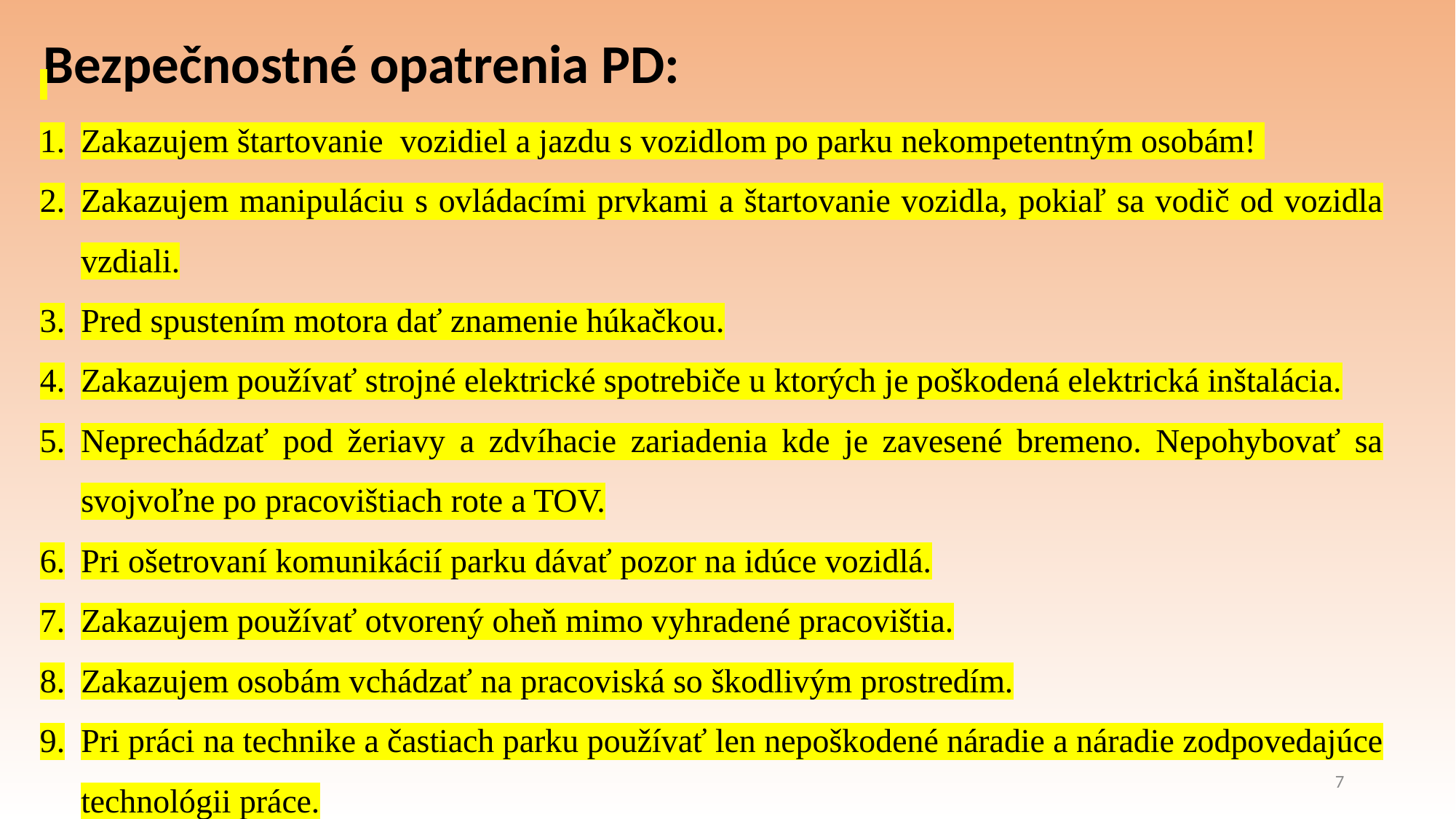

Bezpečnostné opatrenia PD:

Zakazujem štartovanie  vozidiel a jazdu s vozidlom po parku nekompetentným osobám!
Zakazujem manipuláciu s ovládacími prvkami a štartovanie vozidla, pokiaľ sa vodič od vozidla vzdiali.
Pred spustením motora dať znamenie húkačkou.
Zakazujem používať strojné elektrické spotrebiče u ktorých je poškodená elektrická inštalácia.
Neprechádzať pod žeriavy a zdvíhacie zariadenia kde je zavesené bremeno. Nepohybovať sa svojvoľne po pracovištiach rote a TOV.
Pri ošetrovaní komunikácií parku dávať pozor na idúce vozidlá.
Zakazujem používať otvorený oheň mimo vyhradené pracovištia.
Zakazujem osobám vchádzať na pracoviská so škodlivým prostredím.
Pri práci na technike a častiach parku používať len nepoškodené náradie a náradie zodpovedajúce technológii práce.
7